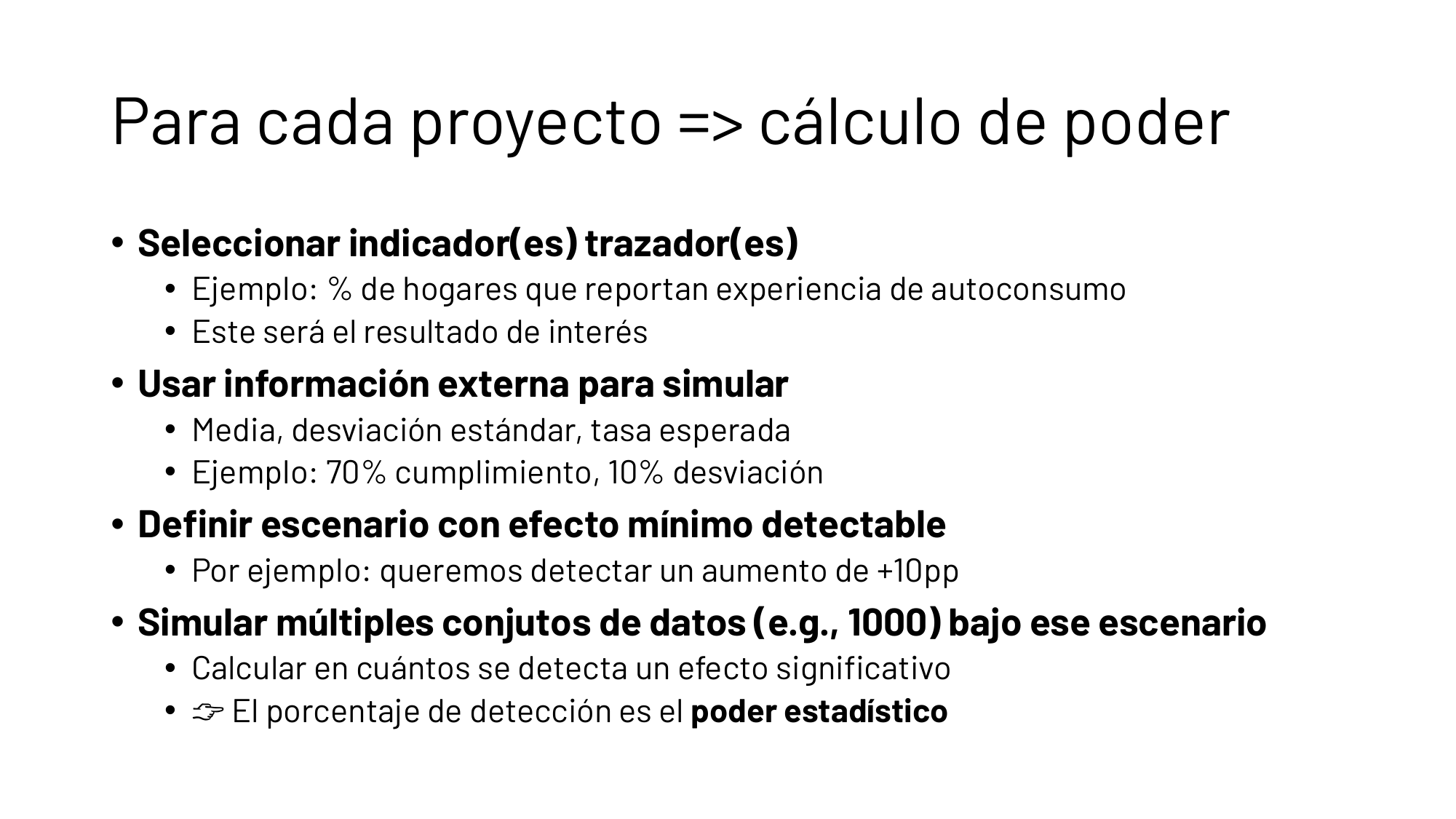

# Para cada proyecto => cálculo de poder
Seleccionar indicador(es) trazador(es)
Ejemplo: % de hogares que reportan experiencia de autoconsumo
Este será el resultado de interés
Usar información externa para simular
Media, desviación estándar, tasa esperada
Ejemplo: 70% cumplimiento, 10% desviación
Definir escenario con efecto mínimo detectable
Por ejemplo: queremos detectar un aumento de +10pp
Simular múltiples conjutos de datos (e.g., 1000) bajo ese escenario
Calcular en cuántos se detecta un efecto significativo
👉 El porcentaje de detección es el poder estadístico